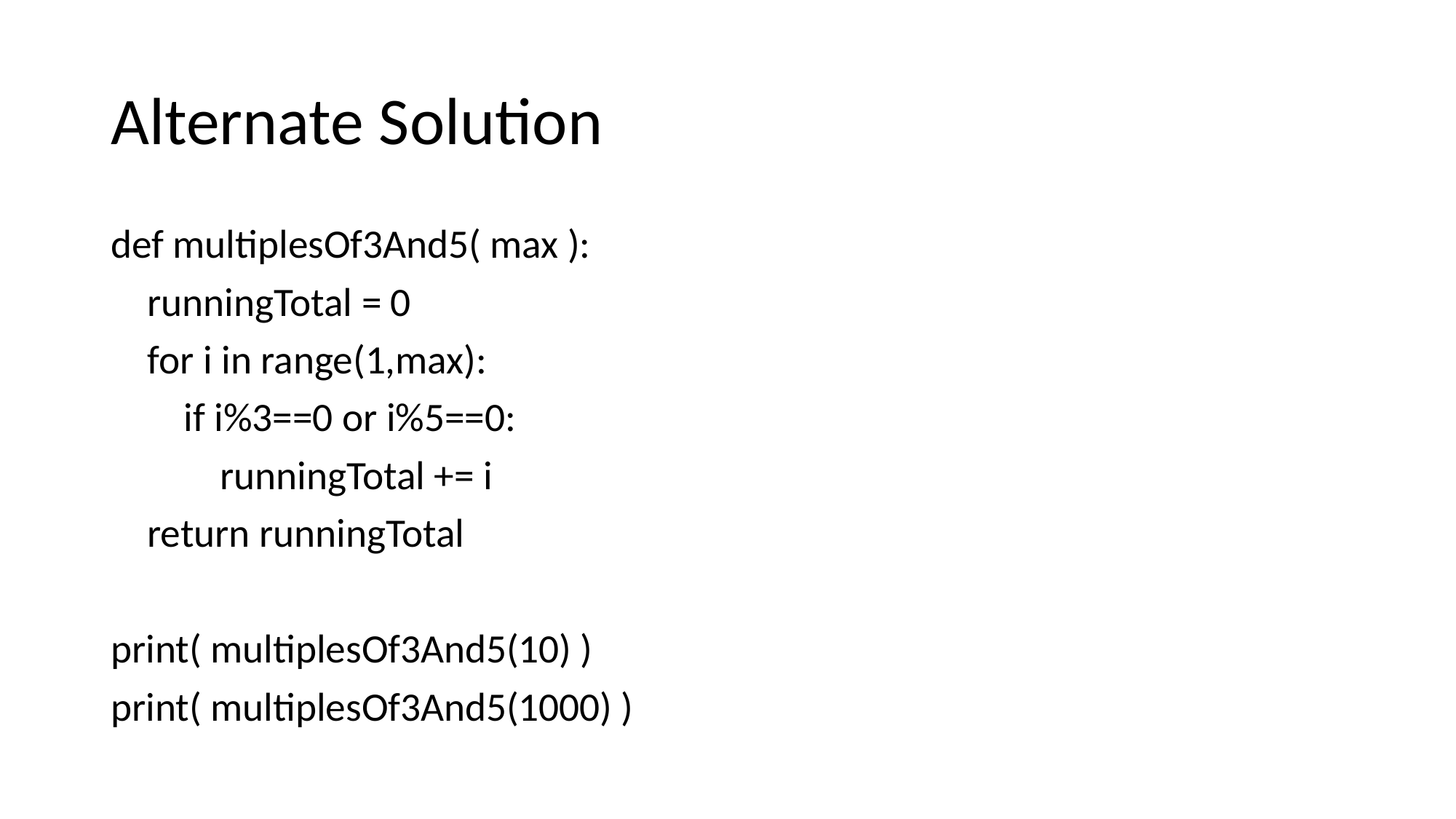

# Alternate Solution
def multiplesOf3And5( max ):
    runningTotal = 0
    for i in range(1,max):
        if i%3==0 or i%5==0:
            runningTotal += i
    return runningTotal

print( multiplesOf3And5(10) )
print( multiplesOf3And5(1000) )